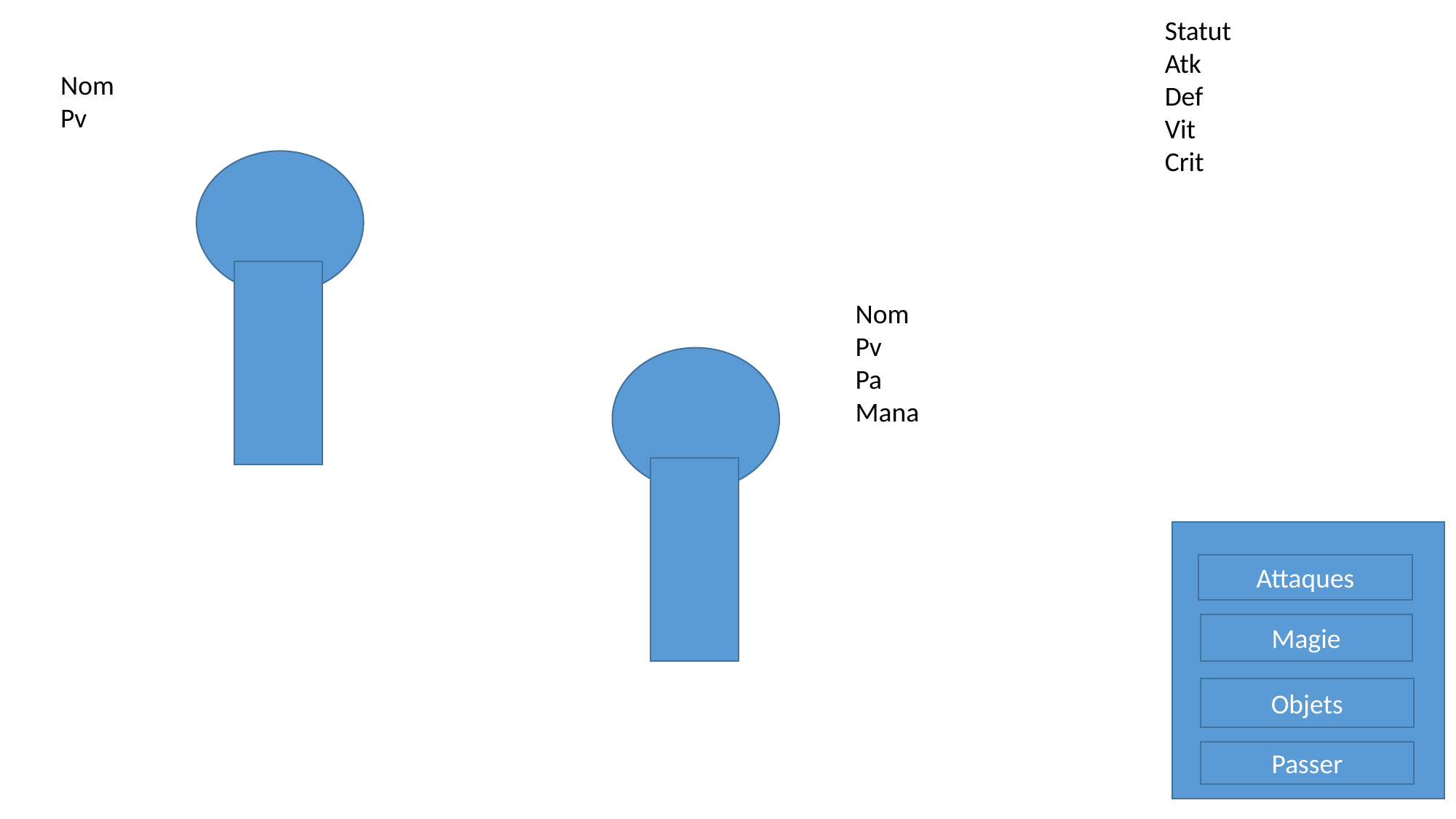

Statut
Atk
Def
Vit
Crit
Nom
Pv

Nom
Pv
Pa
Mana

Attaques
Magie
Objets
Passer